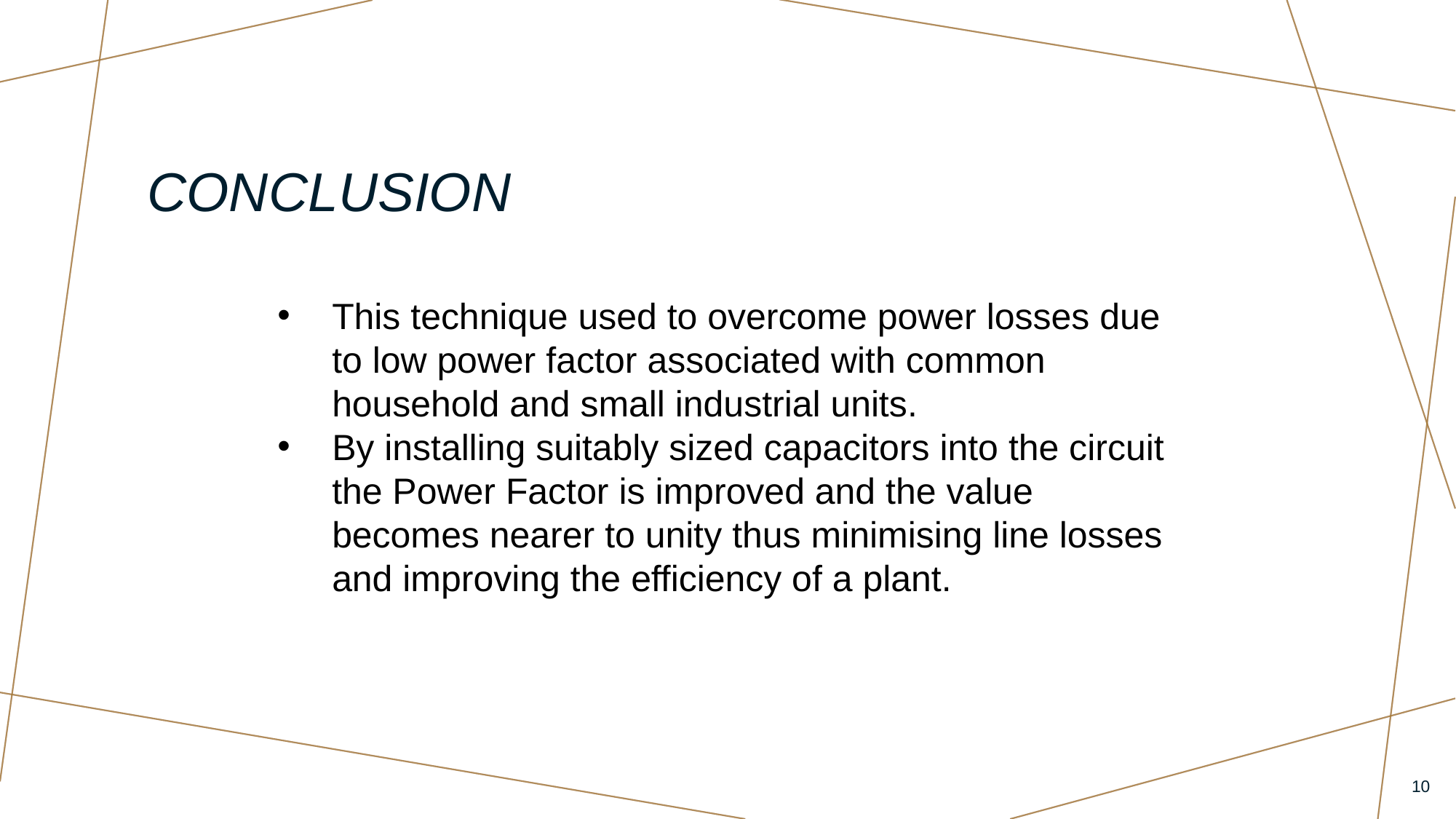

# CONCLUSION
This technique used to overcome power losses due to low power factor associated with common household and small industrial units.
By installing suitably sized capacitors into the circuit the Power Factor is improved and the value becomes nearer to unity thus minimising line losses and improving the efficiency of a plant.
10